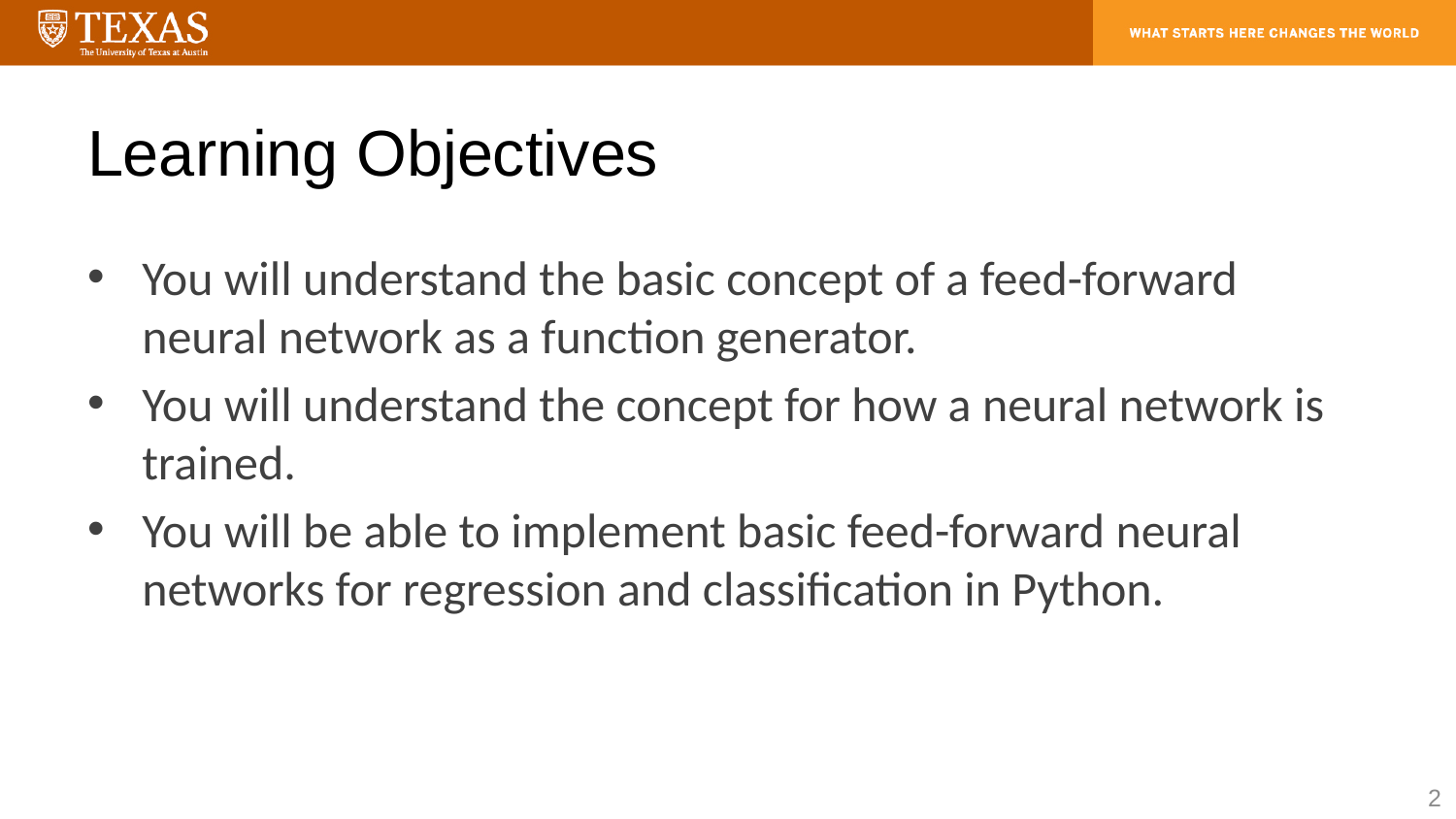

# Learning Objectives
You will understand the basic concept of a feed-forward neural network as a function generator.
You will understand the concept for how a neural network is trained.
You will be able to implement basic feed-forward neural networks for regression and classification in Python.
2